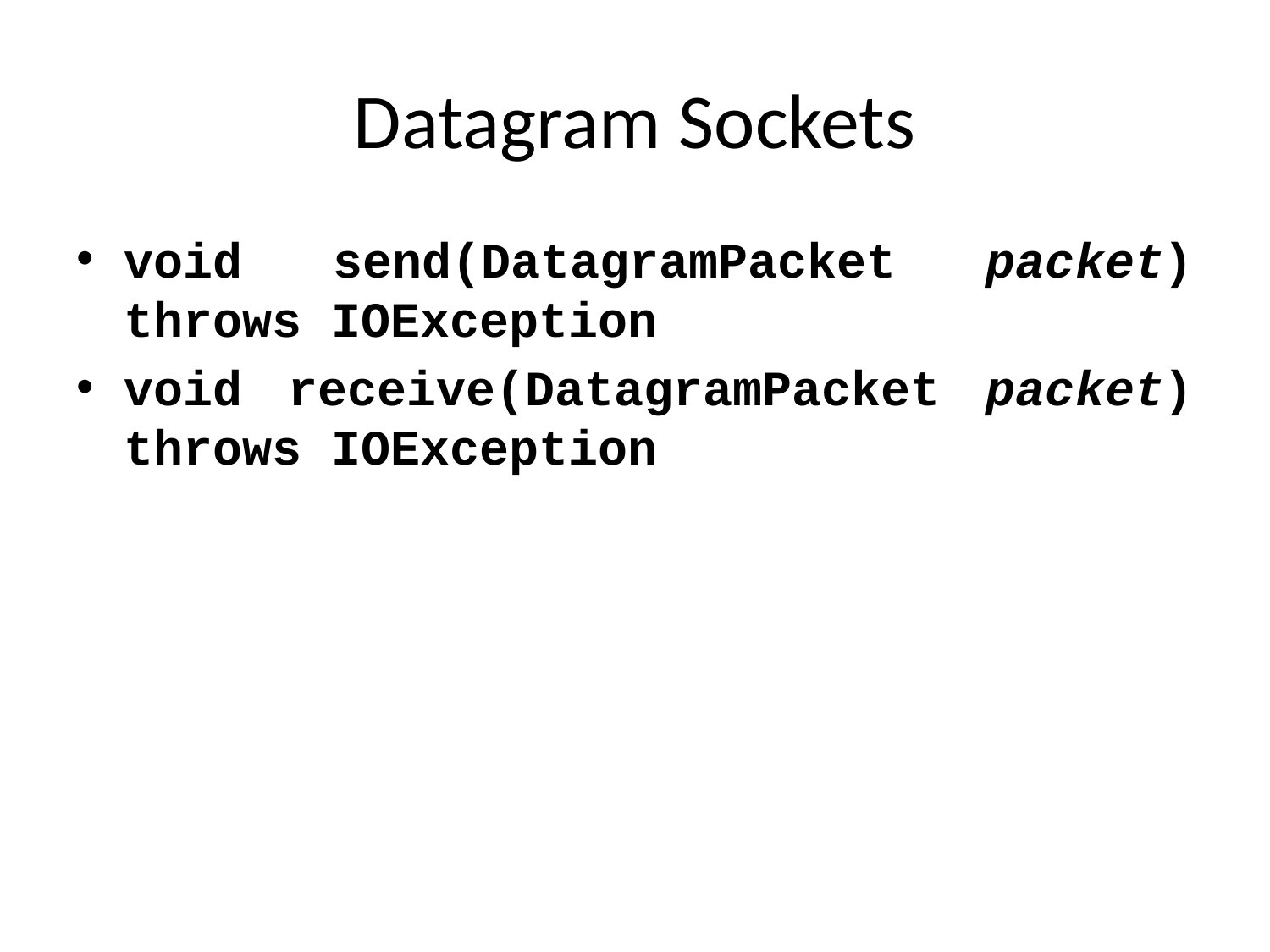

# Datagram Sockets
void send(DatagramPacket packet) throws IOException
void receive(DatagramPacket packet) throws IOException